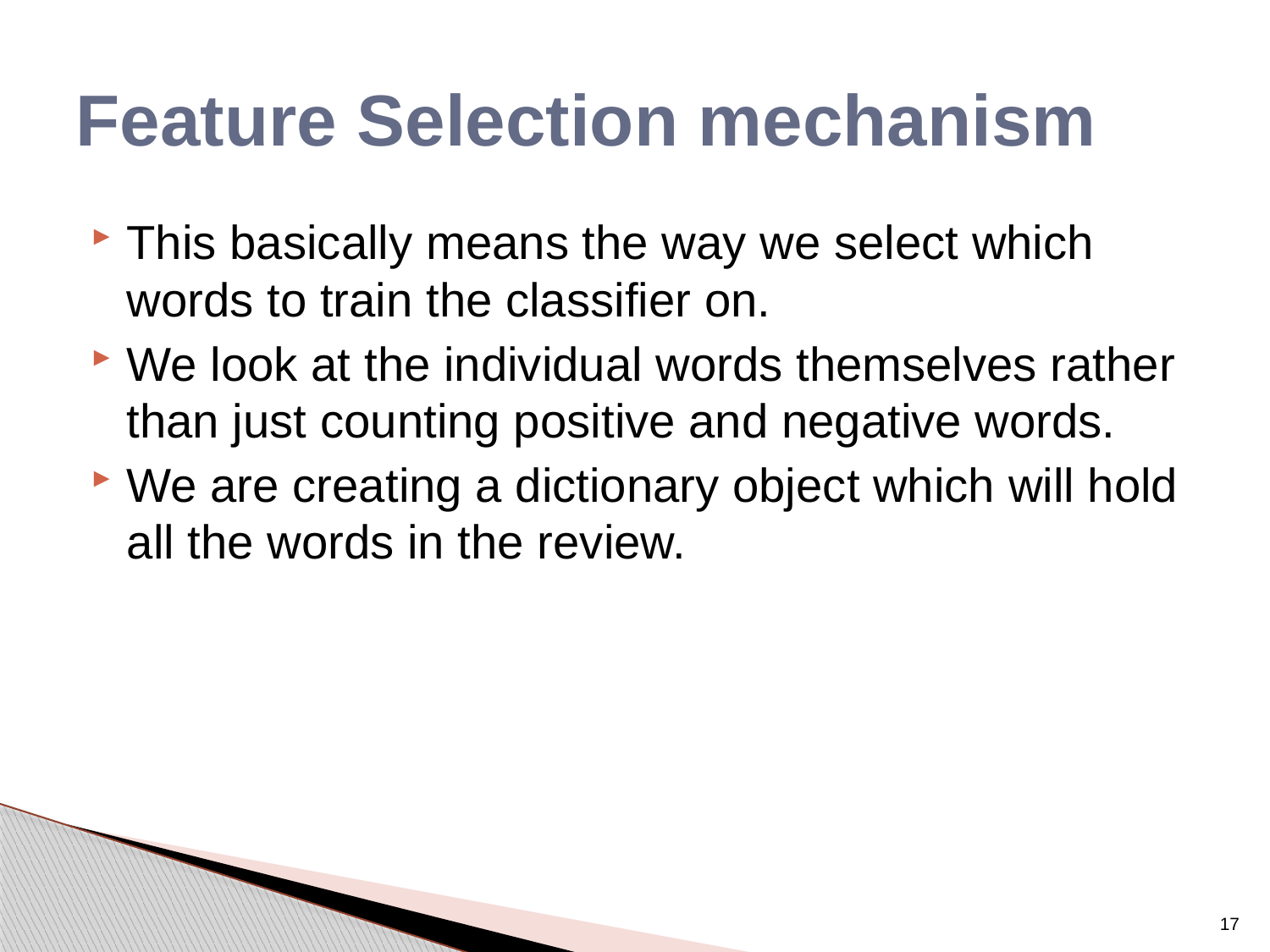

# Feature Selection mechanism
This basically means the way we select which words to train the classifier on.
We look at the individual words themselves rather than just counting positive and negative words.
We are creating a dictionary object which will hold all the words in the review.

17